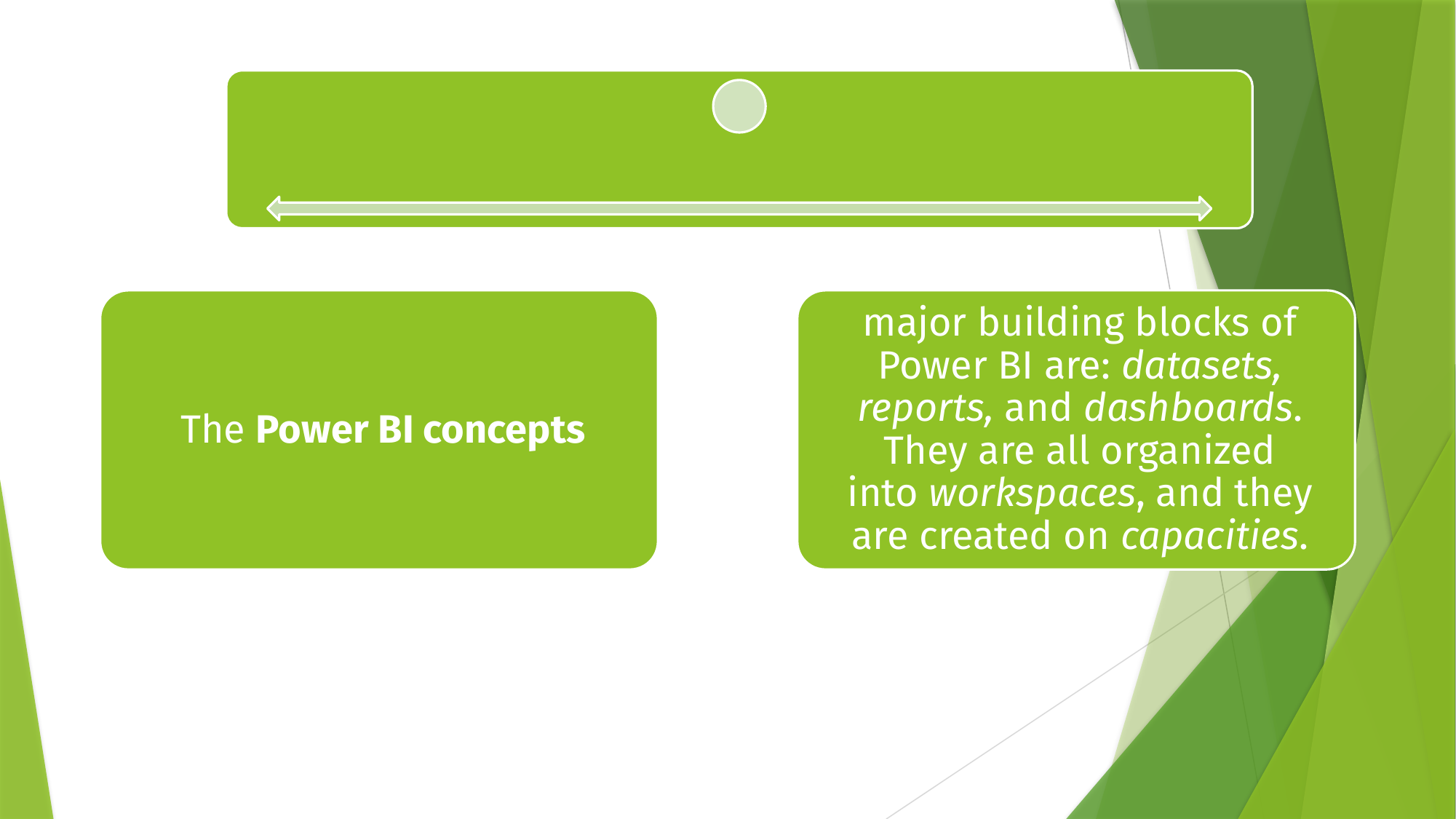

The Power BI concepts
major building blocks of Power BI are: datasets, reports, and dashboards. They are all organized into workspaces, and they are created on capacities.